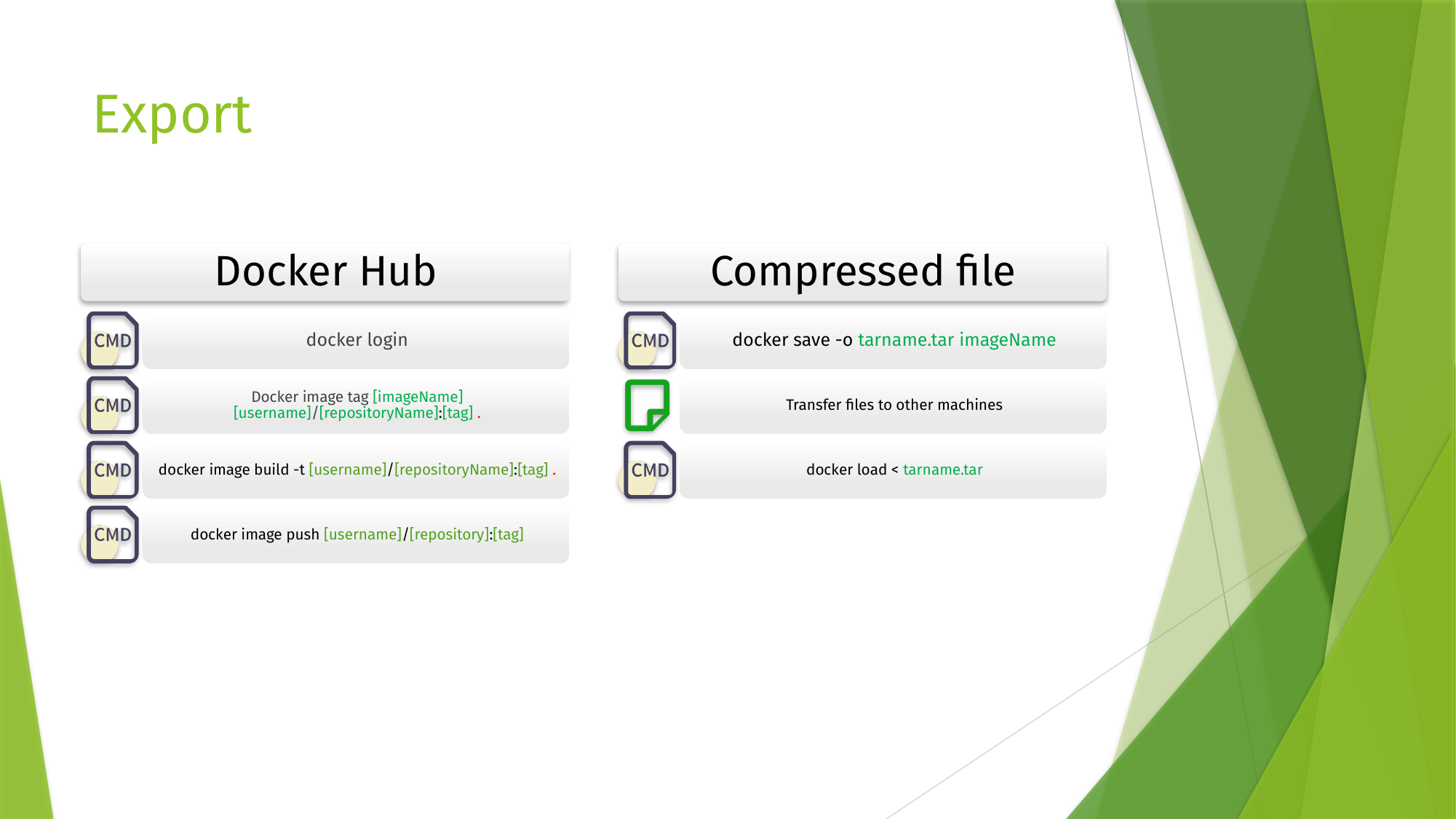

# Export
Docker Hub
docker login
Docker image tag [imageName] [username]/[repositoryName]:[tag] .
docker image build -t [username]/[repositoryName]:[tag] .
docker image push [username]/[repository]:[tag]
Compressed file
docker save -o tarname.tar imageName
Transfer files to other machines
docker load < tarname.tar